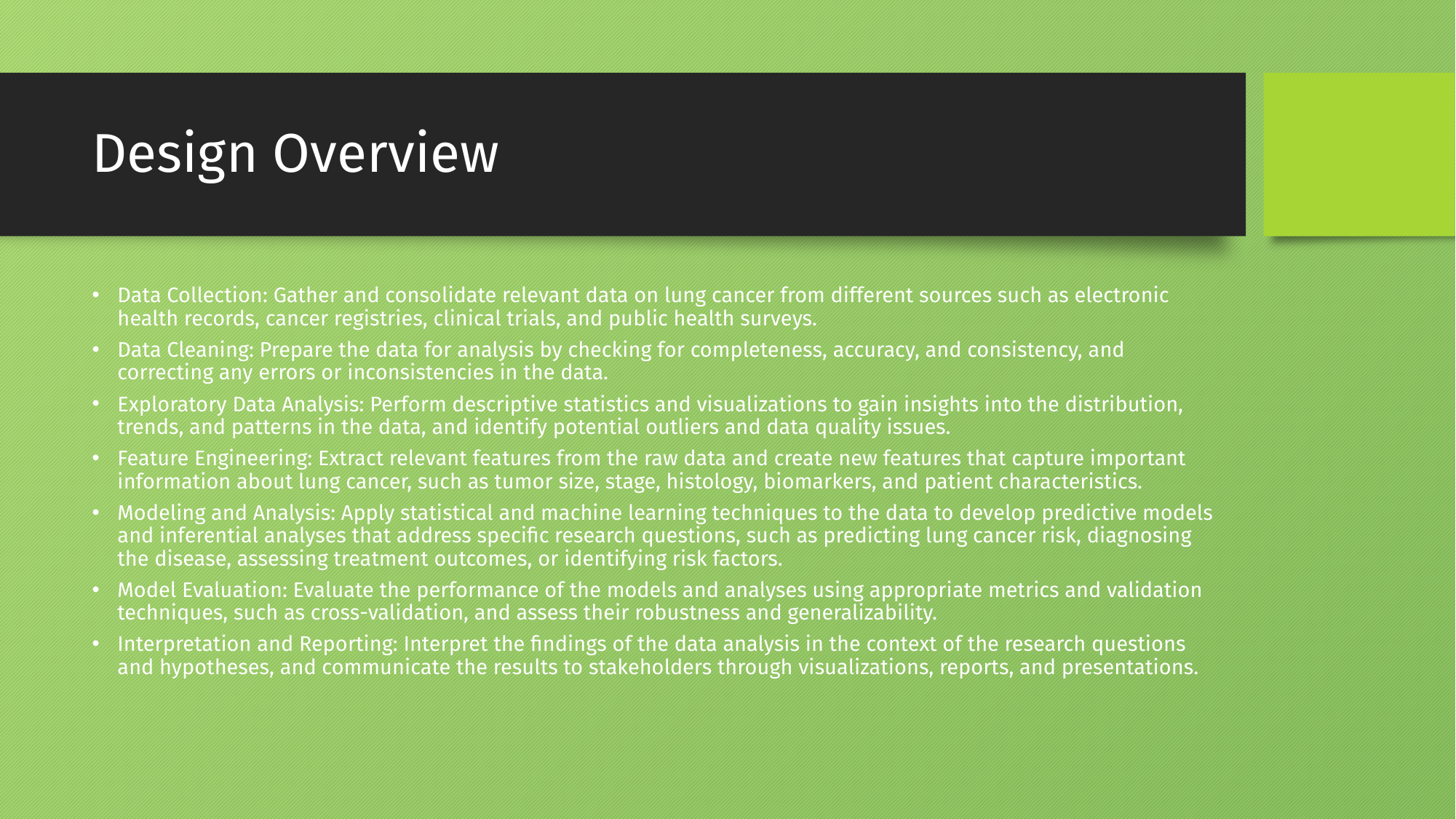

# Design Overview
Data Collection: Gather and consolidate relevant data on lung cancer from different sources such as electronic health records, cancer registries, clinical trials, and public health surveys.
Data Cleaning: Prepare the data for analysis by checking for completeness, accuracy, and consistency, and correcting any errors or inconsistencies in the data.
Exploratory Data Analysis: Perform descriptive statistics and visualizations to gain insights into the distribution, trends, and patterns in the data, and identify potential outliers and data quality issues.
Feature Engineering: Extract relevant features from the raw data and create new features that capture important information about lung cancer, such as tumor size, stage, histology, biomarkers, and patient characteristics.
Modeling and Analysis: Apply statistical and machine learning techniques to the data to develop predictive models and inferential analyses that address specific research questions, such as predicting lung cancer risk, diagnosing the disease, assessing treatment outcomes, or identifying risk factors.
Model Evaluation: Evaluate the performance of the models and analyses using appropriate metrics and validation techniques, such as cross-validation, and assess their robustness and generalizability.
Interpretation and Reporting: Interpret the findings of the data analysis in the context of the research questions and hypotheses, and communicate the results to stakeholders through visualizations, reports, and presentations.